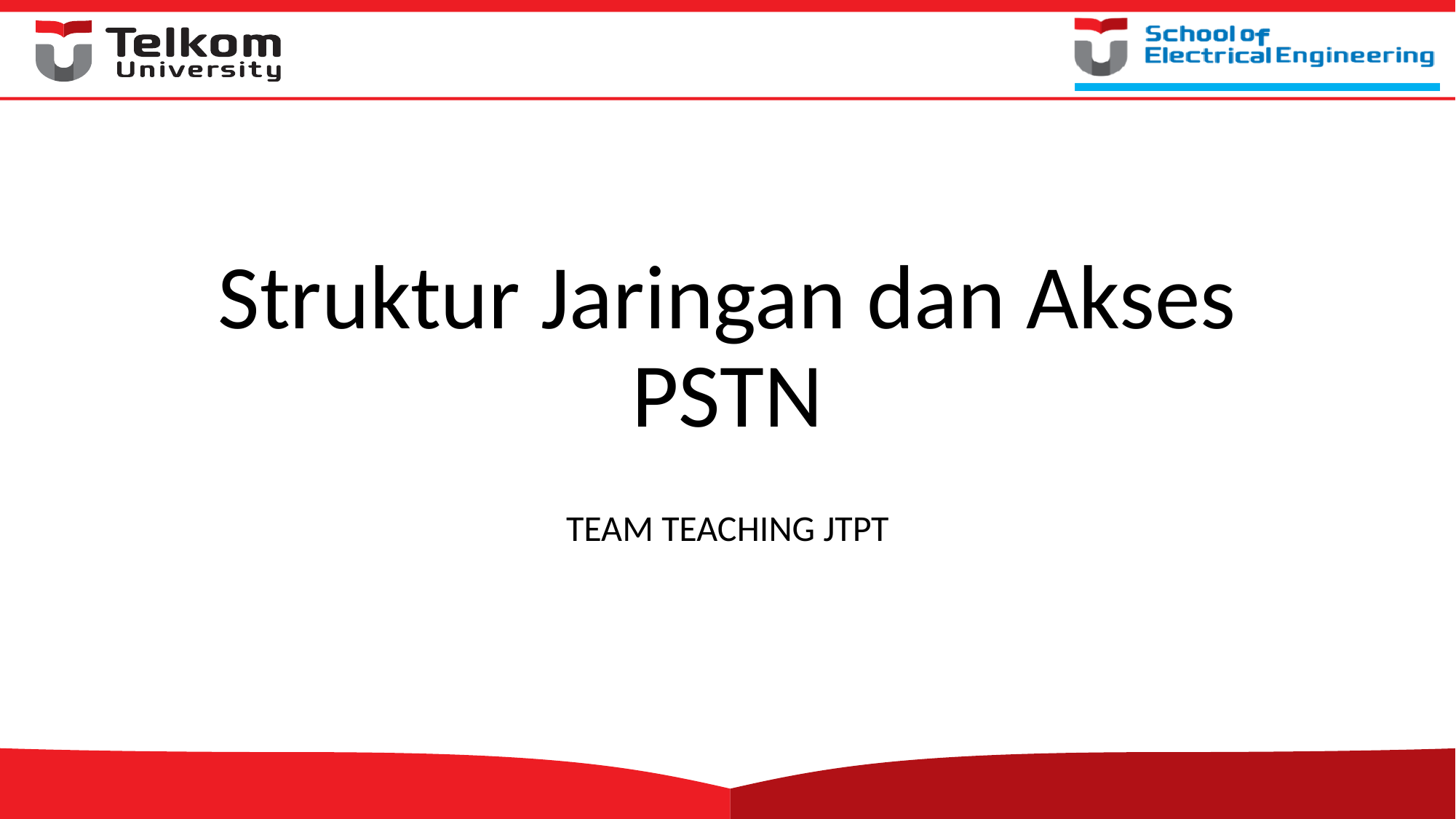

# Struktur Jaringan dan Akses PSTN
TEAM TEACHING JTPT